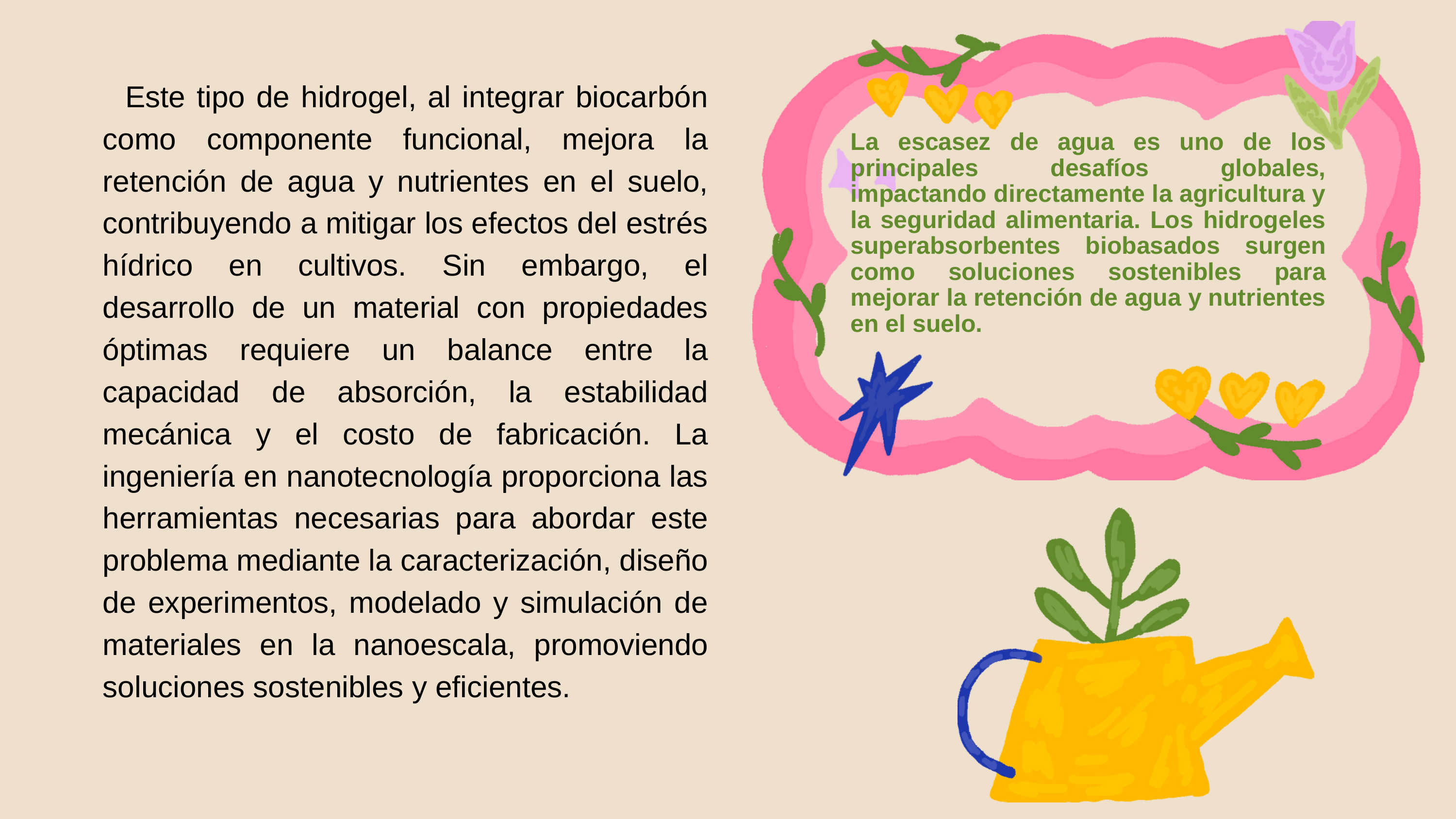

Este tipo de hidrogel, al integrar biocarbón como componente funcional, mejora la retención de agua y nutrientes en el suelo, contribuyendo a mitigar los efectos del estrés hídrico en cultivos. Sin embargo, el desarrollo de un material con propiedades óptimas requiere un balance entre la capacidad de absorción, la estabilidad mecánica y el costo de fabricación. La ingeniería en nanotecnología proporciona las herramientas necesarias para abordar este problema mediante la caracterización, diseño de experimentos, modelado y simulación de materiales en la nanoescala, promoviendo soluciones sostenibles y eficientes.
La escasez de agua es uno de los principales desafíos globales, impactando directamente la agricultura y la seguridad alimentaria. Los hidrogeles superabsorbentes biobasados surgen como soluciones sostenibles para mejorar la retención de agua y nutrientes en el suelo.